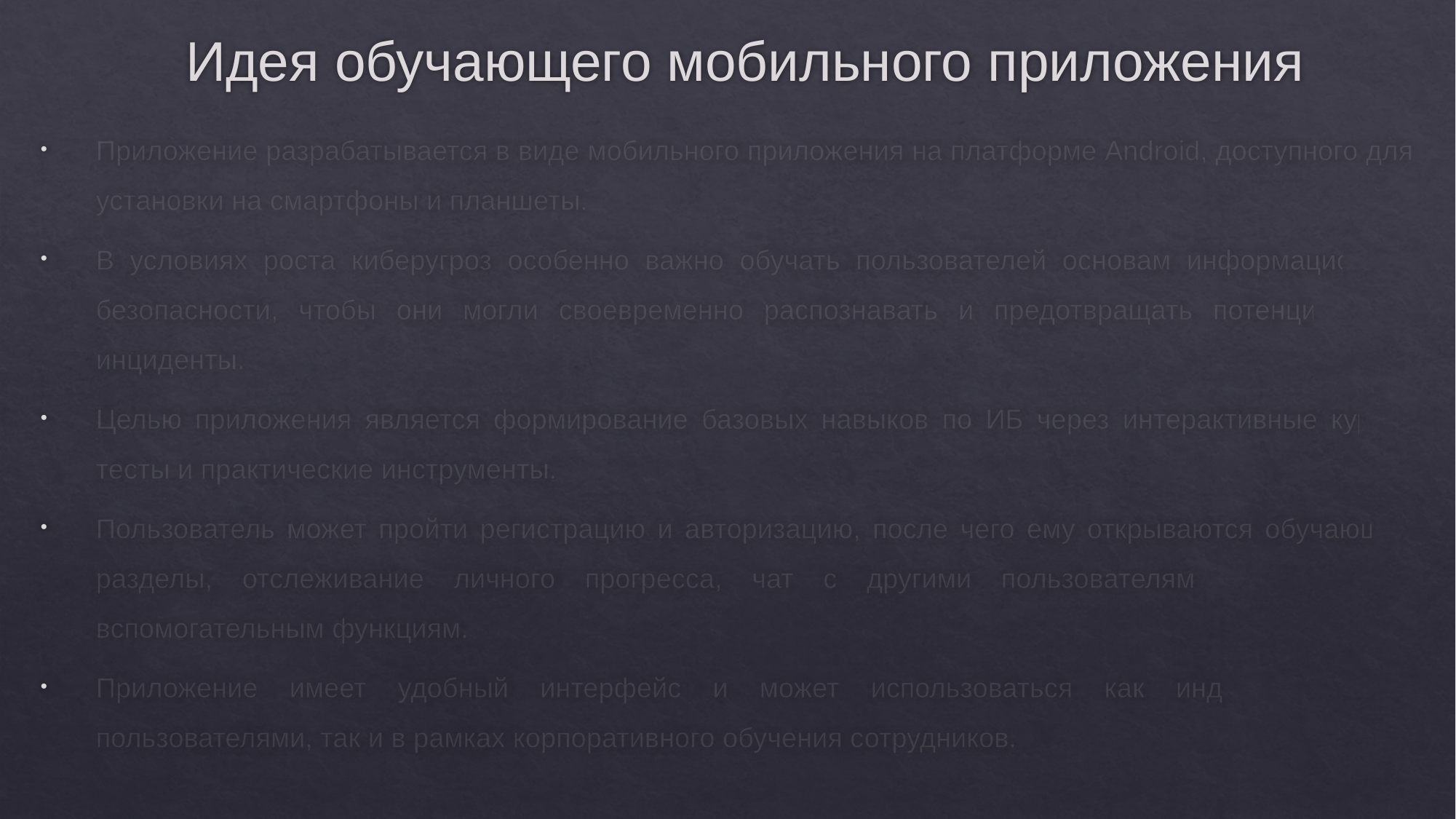

# Идея обучающего мобильного приложения
Приложение разрабатывается в виде мобильного приложения на платформе Android, доступного для установки на смартфоны и планшеты.
В условиях роста киберугроз особенно важно обучать пользователей основам информационной безопасности, чтобы они могли своевременно распознавать и предотвращать потенциальные инциденты.
Целью приложения является формирование базовых навыков по ИБ через интерактивные курсы, тесты и практические инструменты.
Пользователь может пройти регистрацию и авторизацию, после чего ему открываются обучающие разделы, отслеживание личного прогресса, чат с другими пользователями и доступ к вспомогательным функциям.
Приложение имеет удобный интерфейс и может использоваться как индивидуальными пользователями, так и в рамках корпоративного обучения сотрудников.